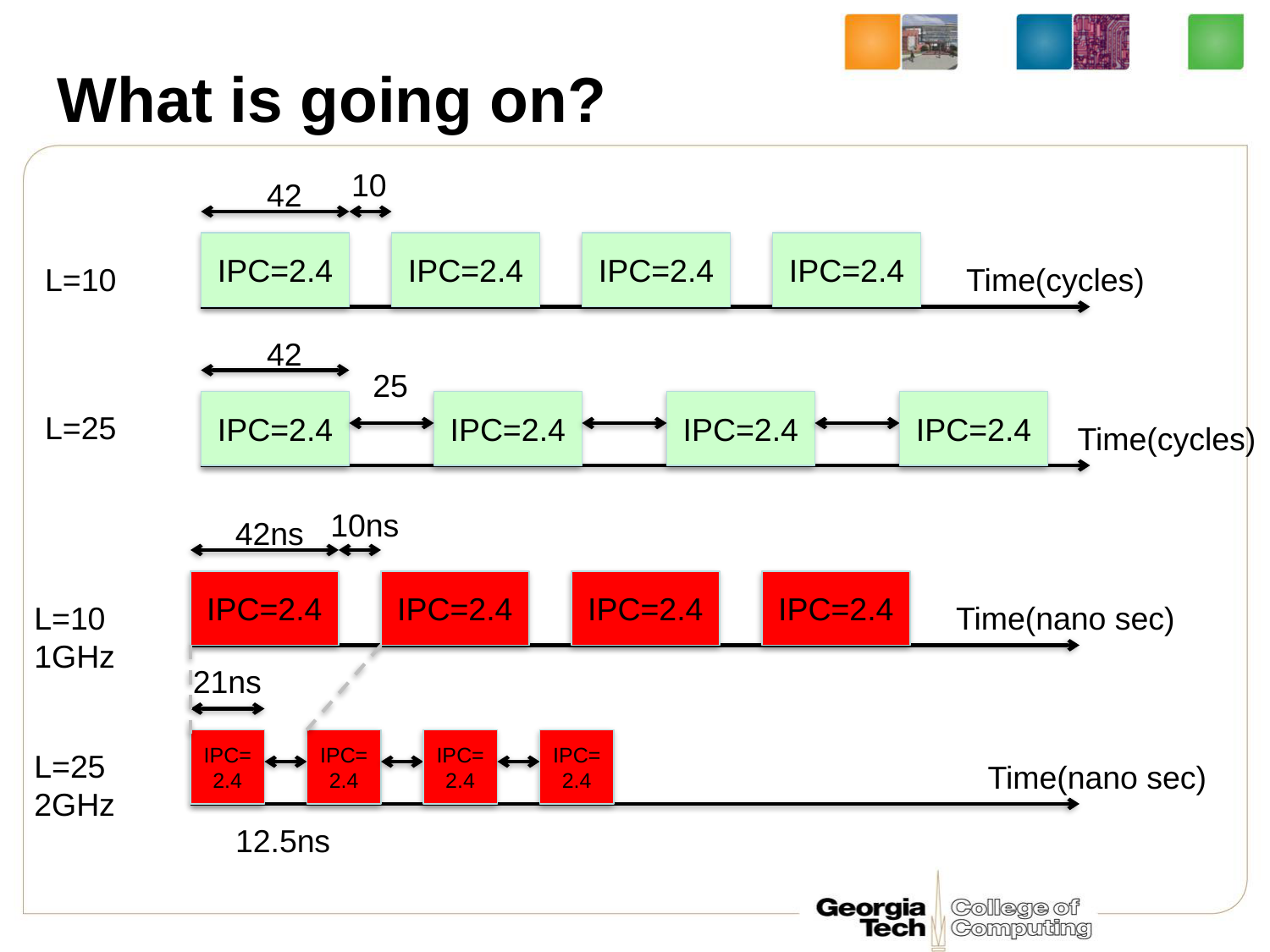

# What is going on?
10
42
IPC=2.4
IPC=2.4
IPC=2.4
IPC=2.4
L=10
Time(cycles)
42
25
IPC=2.4
IPC=2.4
IPC=2.4
IPC=2.4
L=25
Time(cycles)
10ns
42ns
IPC=2.4
IPC=2.4
IPC=2.4
IPC=2.4
L=10
1GHz
Time(nano sec)
21ns
IPC=2.4
IPC=2.4
IPC=2.4
IPC=2.4
L=25
2GHz
Time(nano sec)
12.5ns